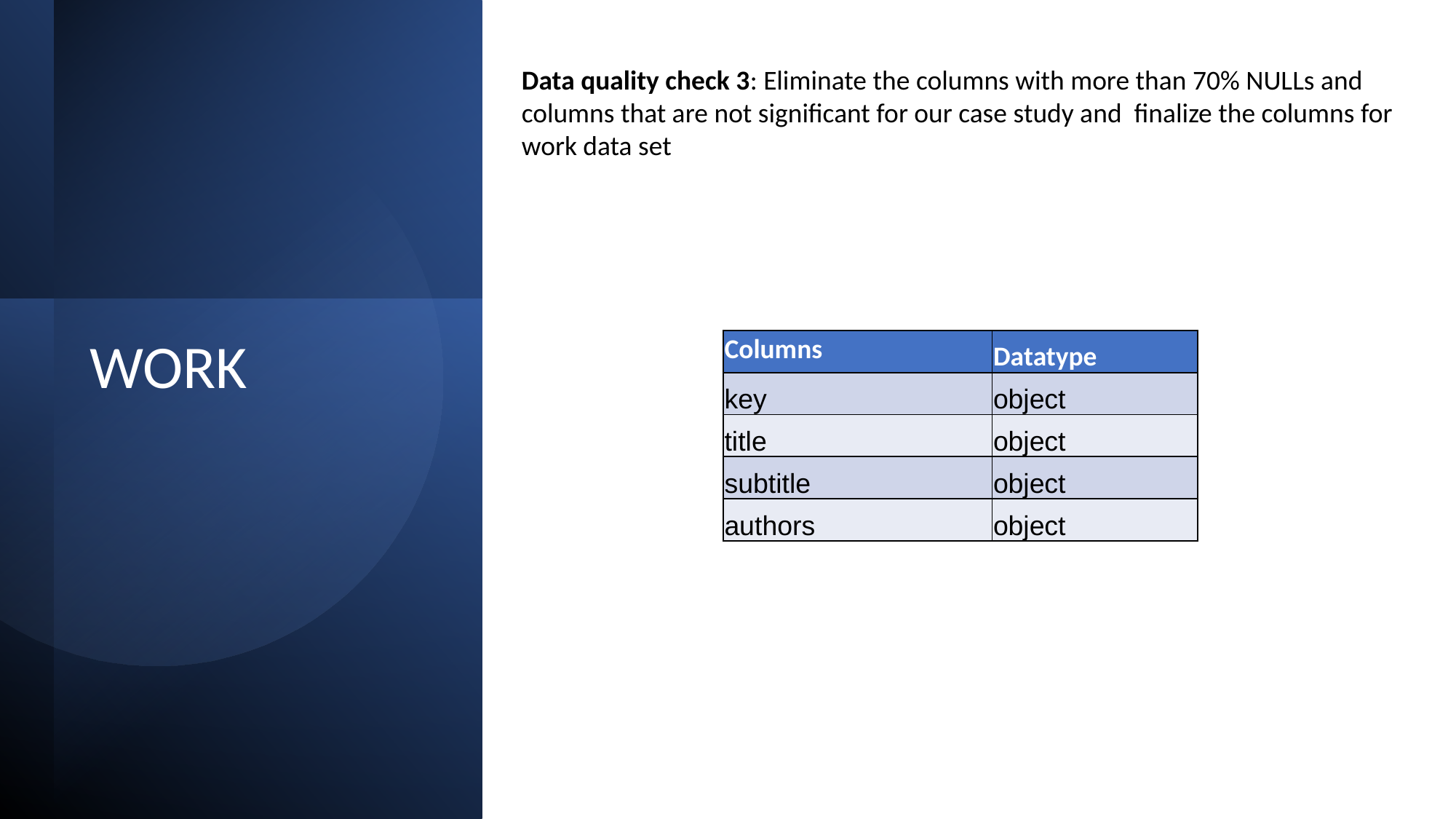

Data quality check 3: Eliminate the columns with more than 70% NULLs and columns that are not significant for our case study and  finalize the columns for work data set

# WORK
| Columns | Datatype |
| --- | --- |
| key | object |
| title | object |
| subtitle | object |
| authors | object |